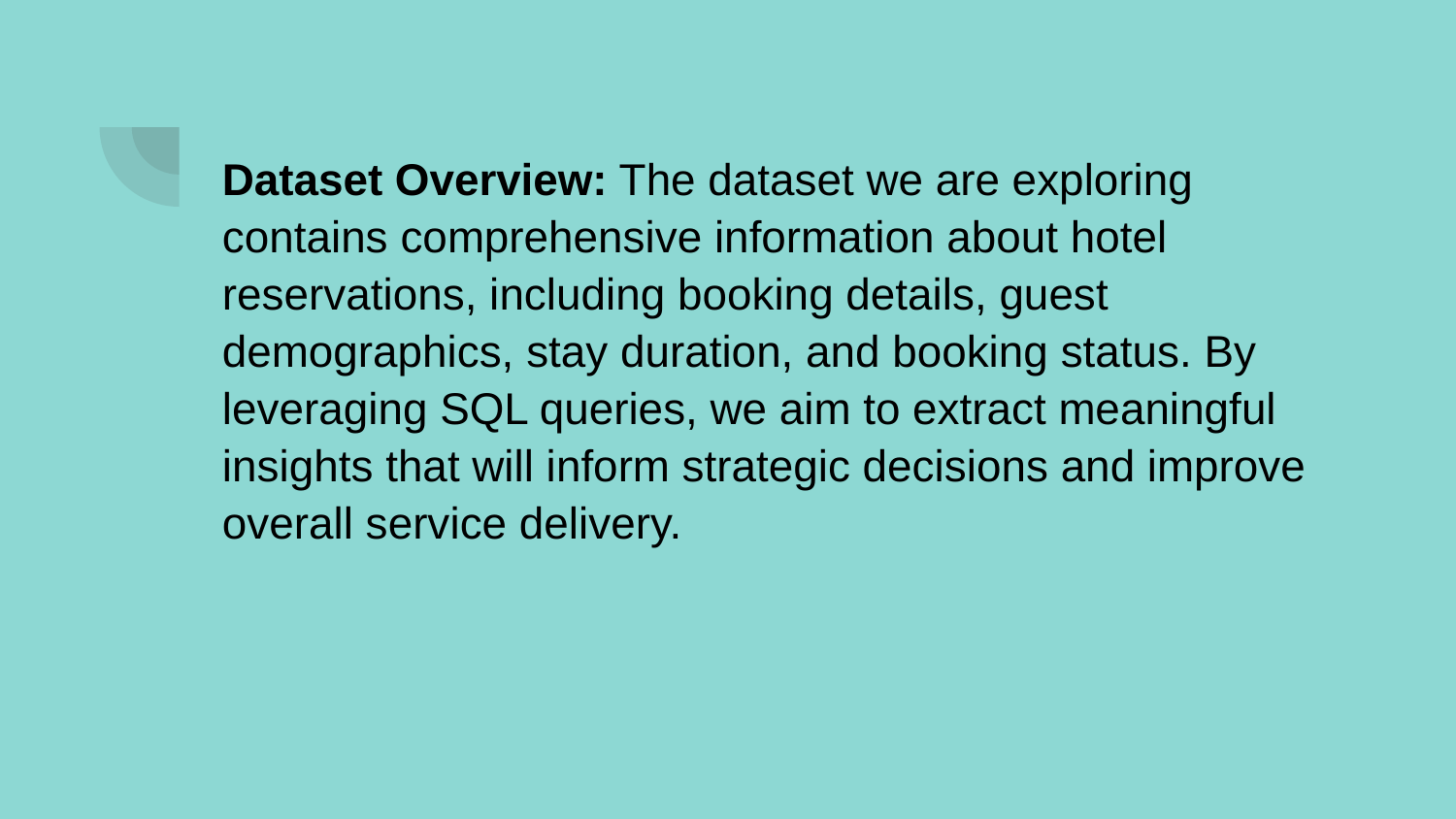

#
Dataset Overview: The dataset we are exploring contains comprehensive information about hotel reservations, including booking details, guest demographics, stay duration, and booking status. By leveraging SQL queries, we aim to extract meaningful insights that will inform strategic decisions and improve overall service delivery.